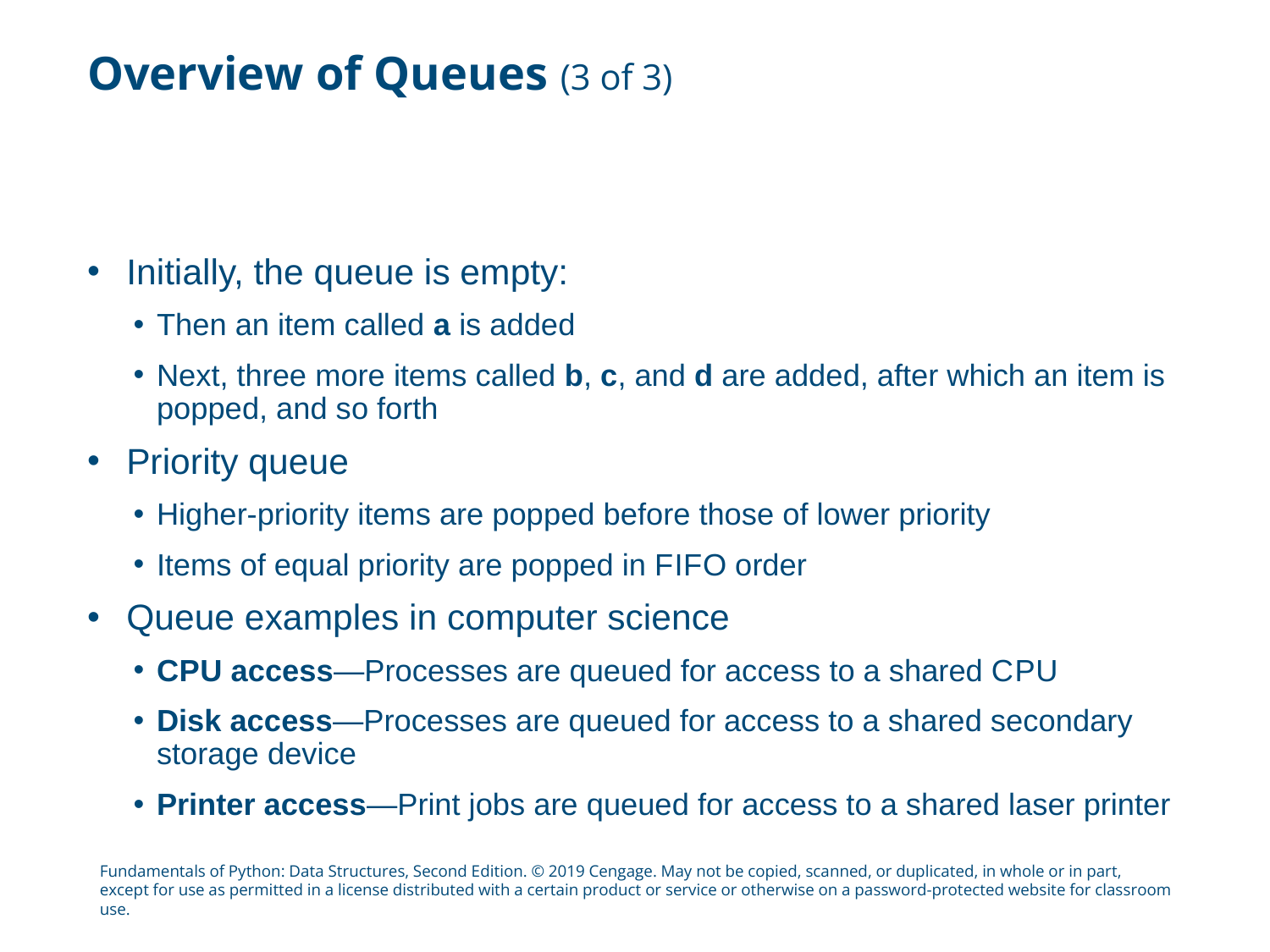

# Overview of Queues (3 of 3)
Initially, the queue is empty:
Then an item called a is added
Next, three more items called b, c, and d are added, after which an item is popped, and so forth
Priority queue
Higher-priority items are popped before those of lower priority
Items of equal priority are popped in F I F O order
Queue examples in computer science
C P U access—Processes are queued for access to a shared C P U
Disk access—Processes are queued for access to a shared secondary storage device
Printer access—Print jobs are queued for access to a shared laser printer
Fundamentals of Python: Data Structures, Second Edition. © 2019 Cengage. May not be copied, scanned, or duplicated, in whole or in part, except for use as permitted in a license distributed with a certain product or service or otherwise on a password-protected website for classroom use.